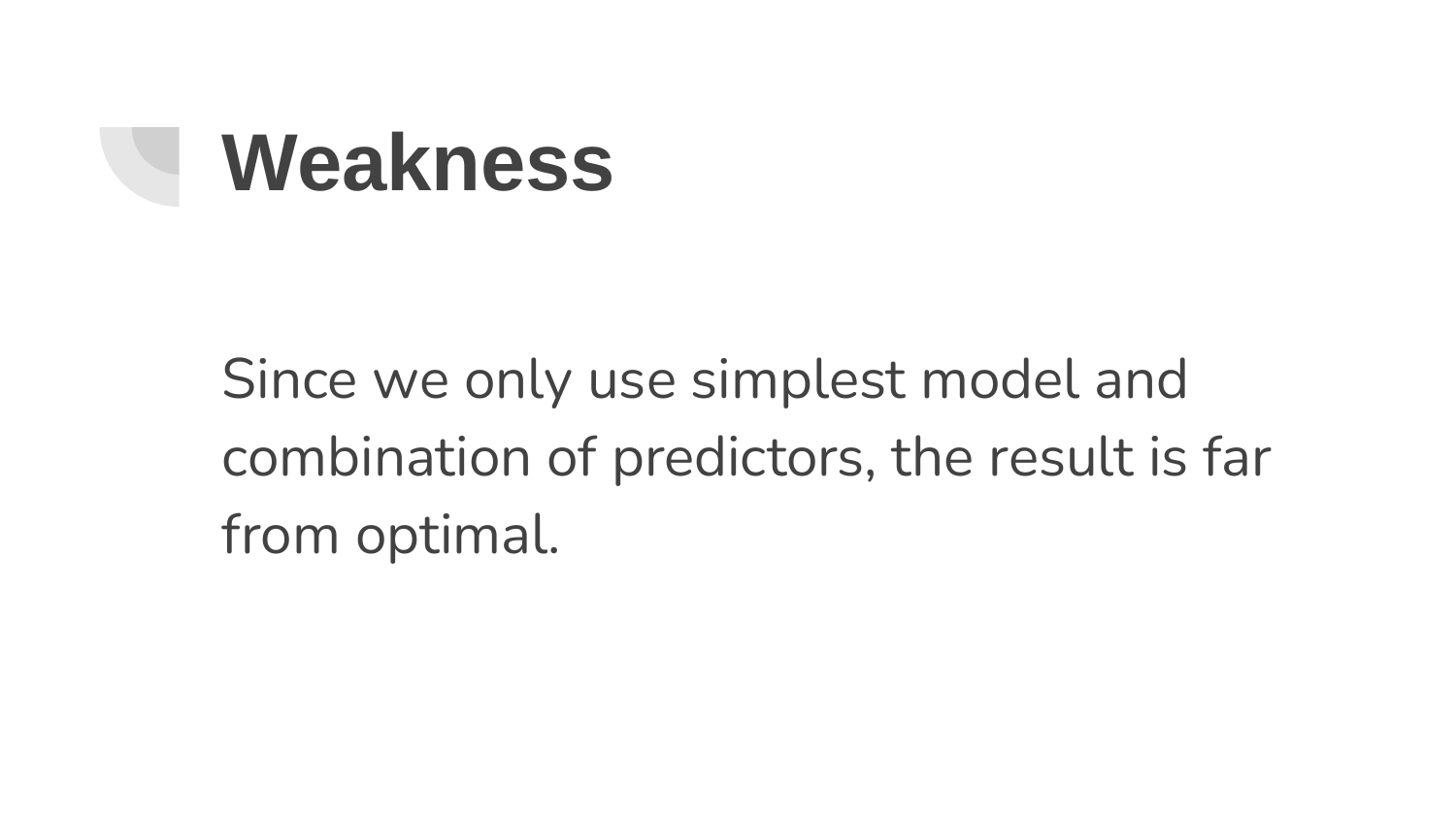

# Weakness
Since we only use simplest model and combination of predictors, the result is far from optimal.